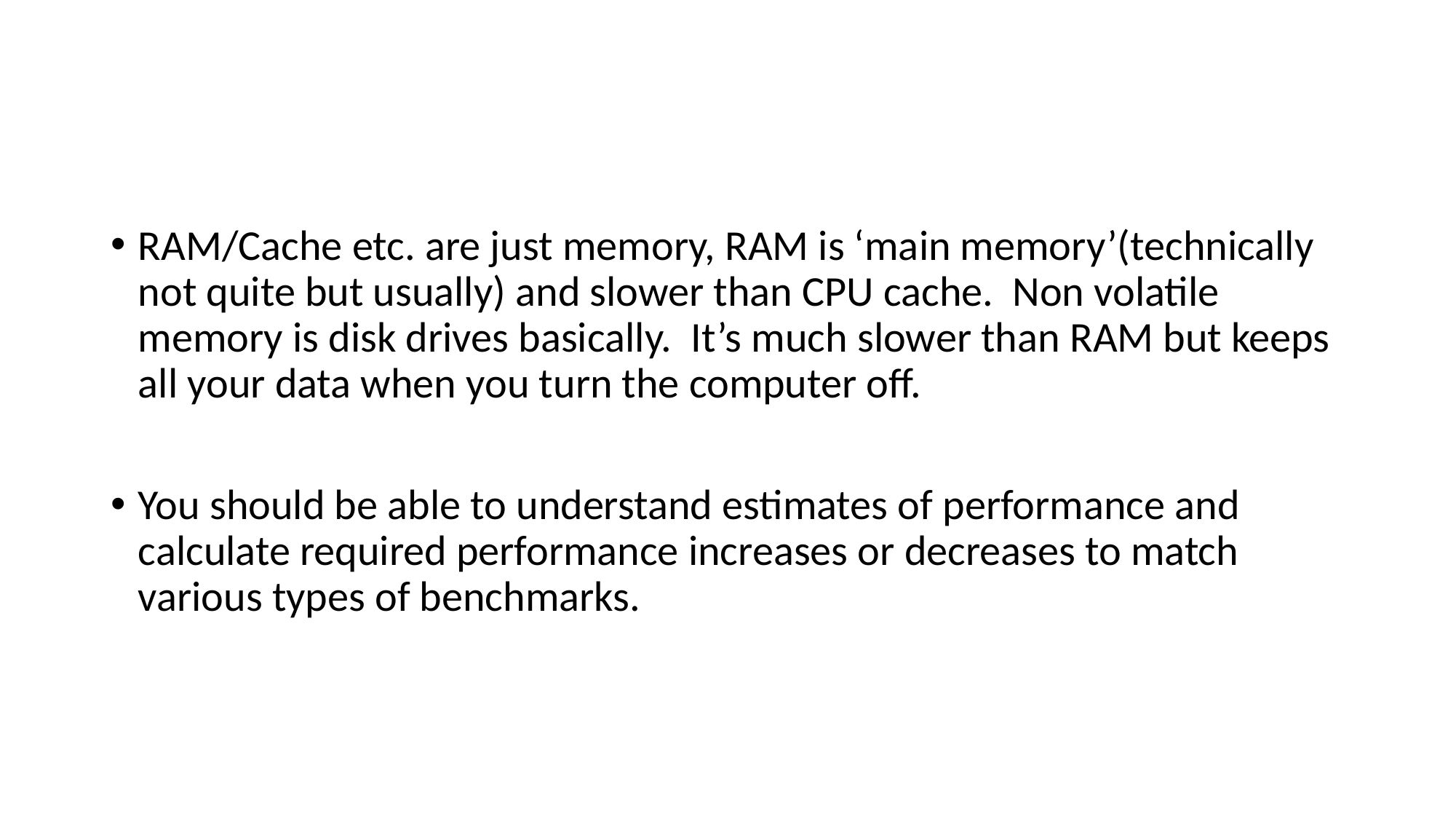

#
RAM/Cache etc. are just memory, RAM is ‘main memory’(technically not quite but usually) and slower than CPU cache.  Non volatile memory is disk drives basically.  It’s much slower than RAM but keeps all your data when you turn the computer off.

You should be able to understand estimates of performance and calculate required performance increases or decreases to match various types of benchmarks.